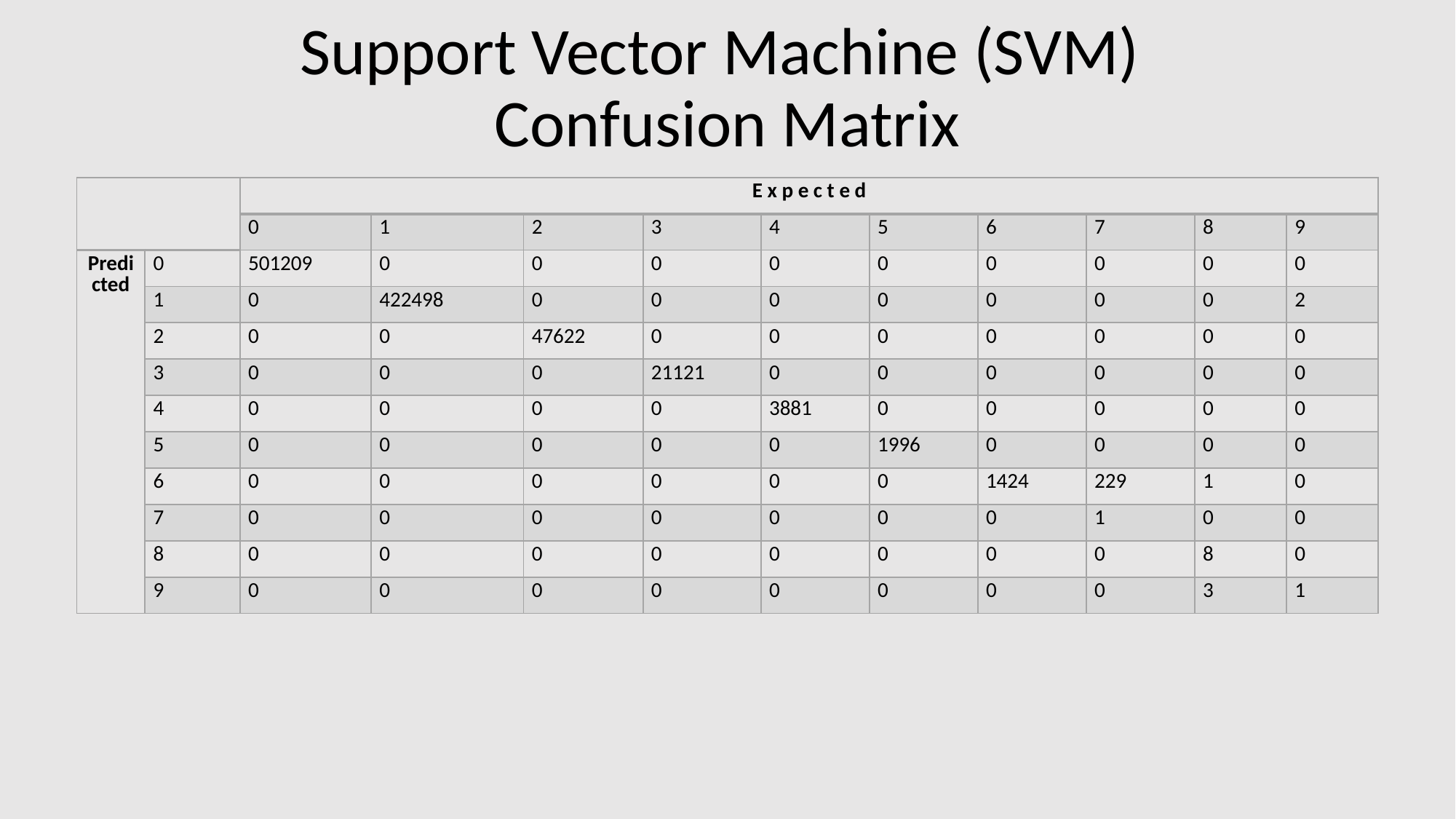

# Support Vector Machine (SVM) Confusion Matrix
|  |  | E x p e c t e d |  |  |  |  |  |  |  |  |  |
| --- | --- | --- | --- | --- | --- | --- | --- | --- | --- | --- | --- |
|  |  | 0 | 1 | 2 | 3 | 4 | 5 | 6 | 7 | 8 | 9 |
| Predicted | 0 | 501209 | 0 | 0 | 0 | 0 | 0 | 0 | 0 | 0 | 0 |
|  | 1 | 0 | 422498 | 0 | 0 | 0 | 0 | 0 | 0 | 0 | 2 |
|  | 2 | 0 | 0 | 47622 | 0 | 0 | 0 | 0 | 0 | 0 | 0 |
|  | 3 | 0 | 0 | 0 | 21121 | 0 | 0 | 0 | 0 | 0 | 0 |
|  | 4 | 0 | 0 | 0 | 0 | 3881 | 0 | 0 | 0 | 0 | 0 |
|  | 5 | 0 | 0 | 0 | 0 | 0 | 1996 | 0 | 0 | 0 | 0 |
|  | 6 | 0 | 0 | 0 | 0 | 0 | 0 | 1424 | 229 | 1 | 0 |
|  | 7 | 0 | 0 | 0 | 0 | 0 | 0 | 0 | 1 | 0 | 0 |
|  | 8 | 0 | 0 | 0 | 0 | 0 | 0 | 0 | 0 | 8 | 0 |
|  | 9 | 0 | 0 | 0 | 0 | 0 | 0 | 0 | 0 | 3 | 1 |